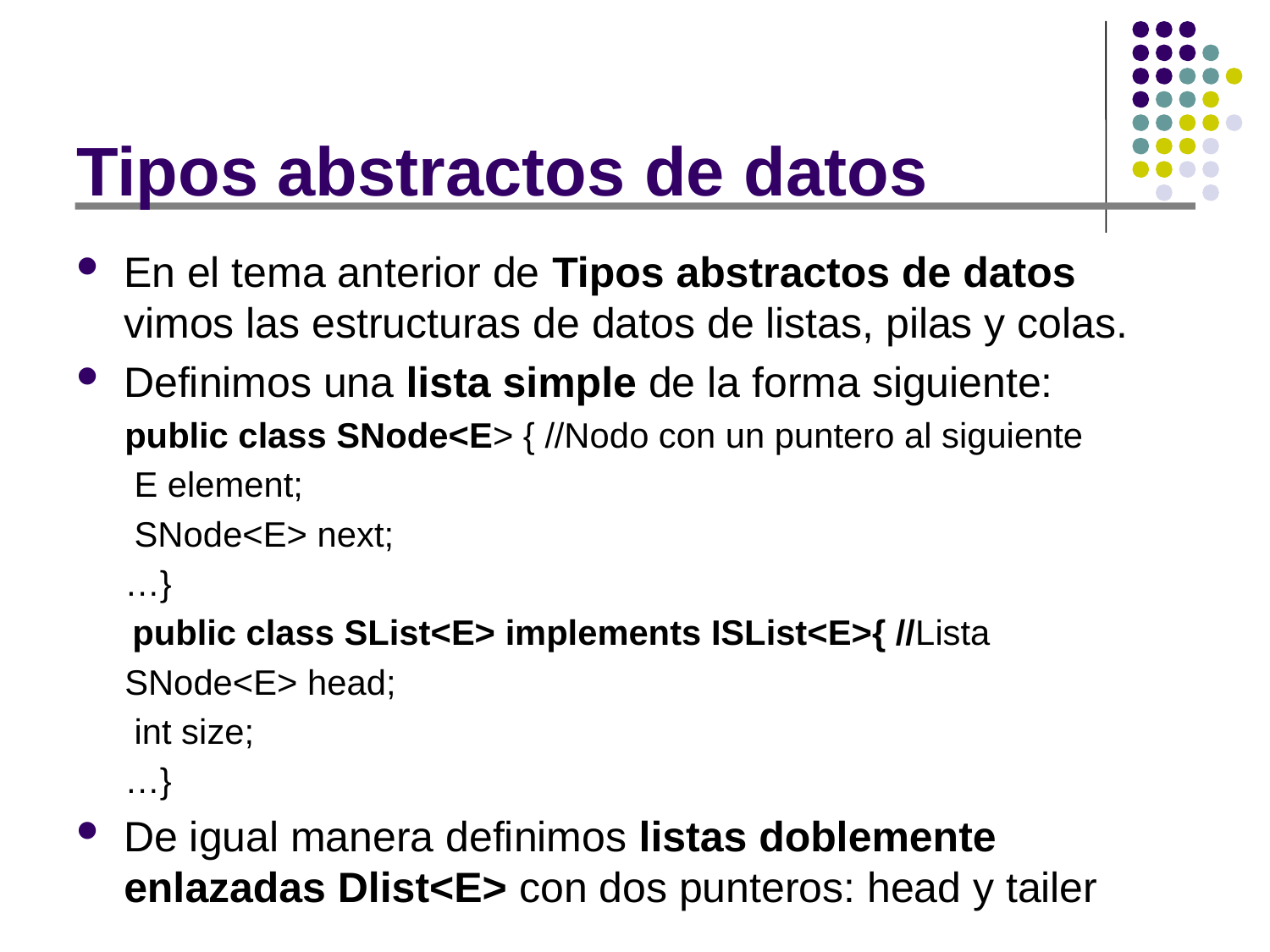

# Tipos abstractos de datos
En el tema anterior de Tipos abstractos de datos vimos las estructuras de datos de listas, pilas y colas.
Definimos una lista simple de la forma siguiente:
public class SNode<E> { //Nodo con un puntero al siguiente
 E element;
 SNode<E> next;
…}
 public class SList<E> implements ISList<E>{ //Lista
SNode<E> head;
 int size;
…}
De igual manera definimos listas doblemente enlazadas Dlist<E> con dos punteros: head y tailer